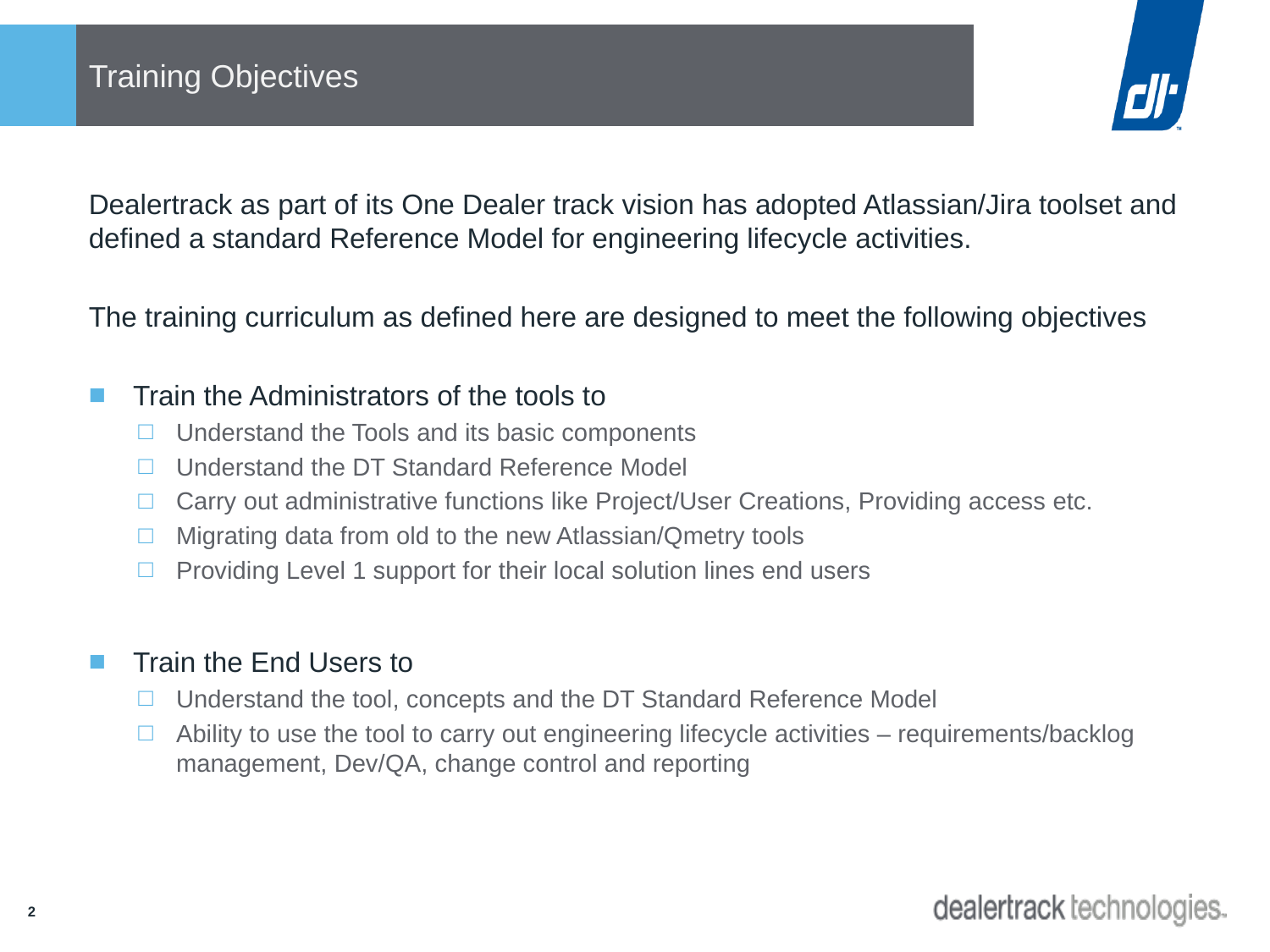

# Training Objectives
Dealertrack as part of its One Dealer track vision has adopted Atlassian/Jira toolset and defined a standard Reference Model for engineering lifecycle activities.

The training curriculum as defined here are designed to meet the following objectives

Train the Administrators of the tools to
Understand the Tools and its basic components
Understand the DT Standard Reference Model
Carry out administrative functions like Project/User Creations, Providing access etc.
Migrating data from old to the new Atlassian/Qmetry tools
Providing Level 1 support for their local solution lines end users

Train the End Users to
Understand the tool, concepts and the DT Standard Reference Model
Ability to use the tool to carry out engineering lifecycle activities – requirements/backlog management, Dev/QA, change control and reporting
2